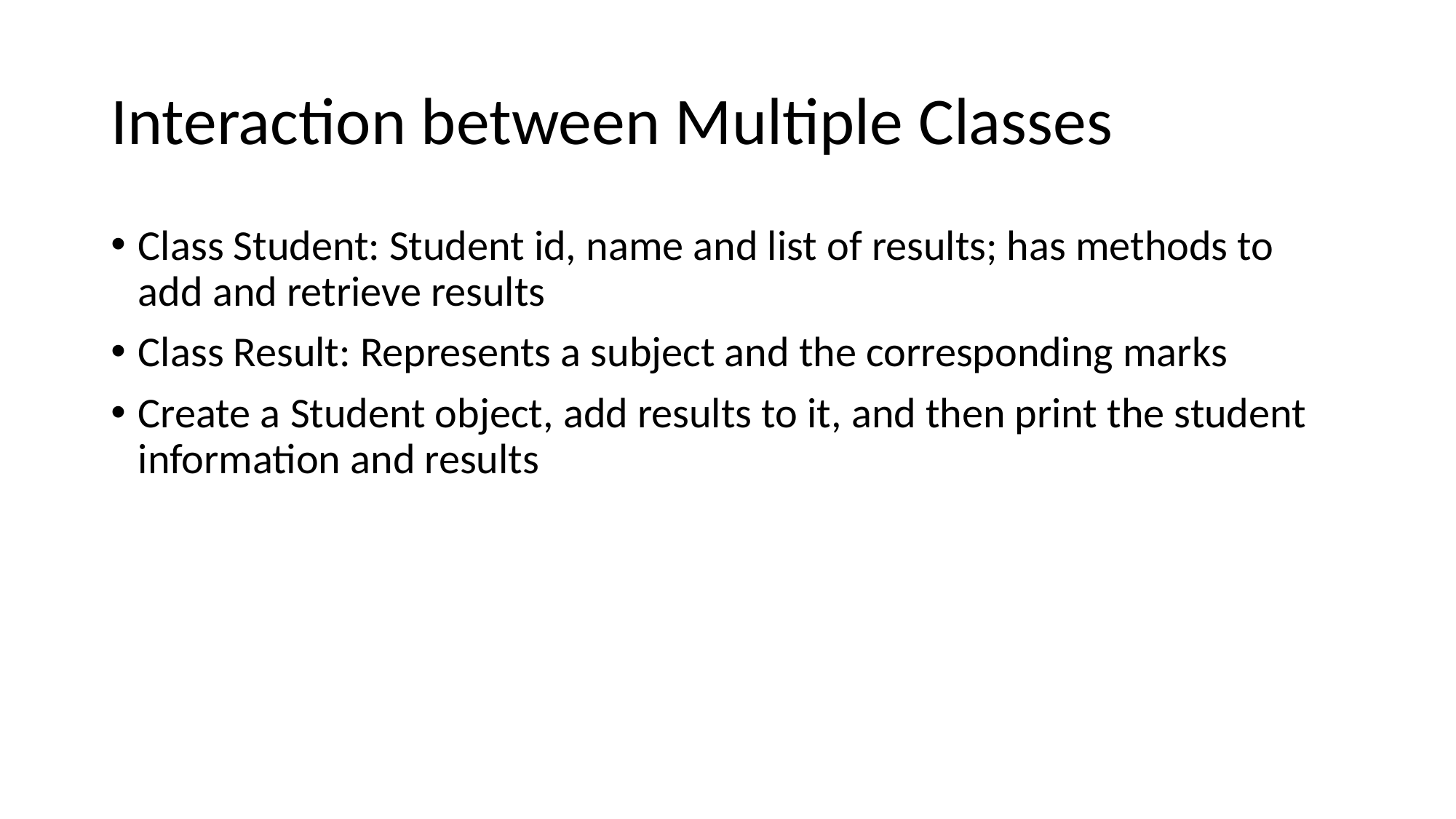

# Interaction between Multiple Classes
Class Student: Student id, name and list of results; has methods to add and retrieve results
Class Result: Represents a subject and the corresponding marks
Create a Student object, add results to it, and then print the student information and results